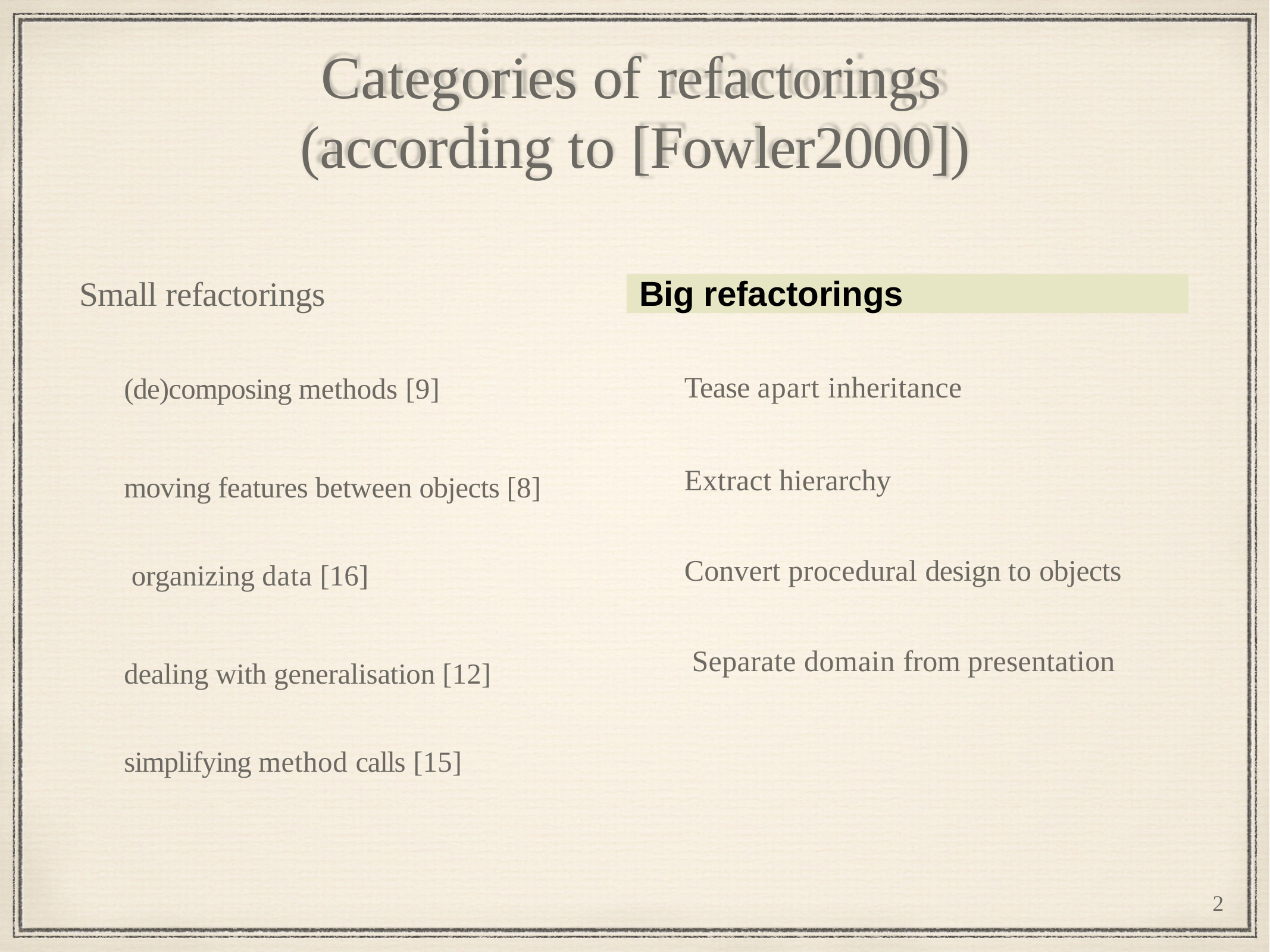

# Categories of	refactorings  (according to [Fowler2000])
Small refactorings

(de)composing methods [9]
moving features between objects [8]  organizing data [16]
dealing with generalisation [12]  simplifying method calls [15]
Big refactorings
Tease apart inheritance

Extract hierarchy
Convert procedural design to objects  Separate domain from presentation
2